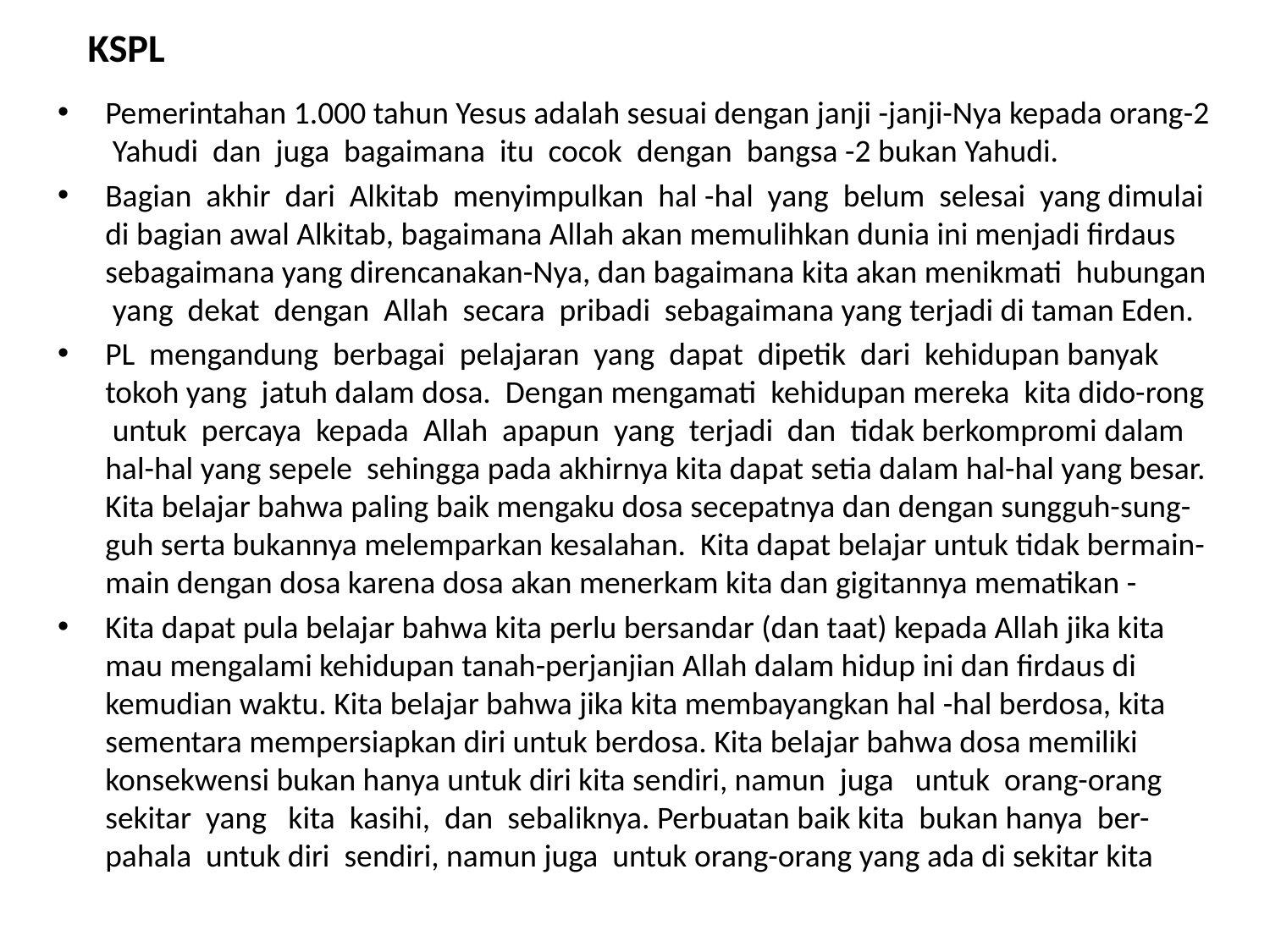

# KSPL
Pemerintahan 1.000 tahun Yesus adalah sesuai dengan janji -janji-Nya kepada orang-2  Yahudi  dan  juga  bagaimana  itu  cocok  dengan  bangsa -2 bukan Yahudi.
Bagian  akhir  dari  Alkitab  menyimpulkan  hal -hal  yang  belum  selesai  yang dimulai di bagian awal Alkitab, bagaimana Allah akan memulihkan dunia ini menjadi firdaus sebagaimana yang direncanakan-Nya, dan bagaimana kita akan menikmati  hubungan  yang  dekat  dengan  Allah  secara  pribadi  sebagaimana yang terjadi di taman Eden.
PL  mengandung  berbagai  pelajaran  yang  dapat  dipetik  dari  kehidupan banyak tokoh yang  jatuh dalam dosa.  Dengan mengamati  kehidupan mereka  kita dido-rong  untuk  percaya  kepada  Allah  apapun  yang  terjadi  dan  tidak berkompromi dalam hal-hal yang sepele  sehingga pada akhirnya kita dapat setia dalam hal-hal yang besar. Kita belajar bahwa paling baik mengaku dosa secepatnya dan dengan sungguh-sung-guh serta bukannya melemparkan kesalahan.  Kita dapat belajar untuk tidak bermain-main dengan dosa karena dosa akan menerkam kita dan gigitannya mematikan -
Kita dapat pula belajar bahwa kita perlu bersandar (dan taat) kepada Allah jika kita mau mengalami kehidupan tanah-perjanjian Allah dalam hidup ini dan firdaus di kemudian waktu. Kita belajar bahwa jika kita membayangkan hal -hal berdosa, kita sementara mempersiapkan diri untuk berdosa. Kita belajar bahwa dosa memiliki konsekwensi bukan hanya untuk diri kita sendiri, namun  juga   untuk  orang-orang   sekitar  yang   kita  kasihi,  dan  sebaliknya. Perbuatan baik kita  bukan hanya  ber-pahala  untuk diri  sendiri, namun juga  untuk orang-orang yang ada di sekitar kita